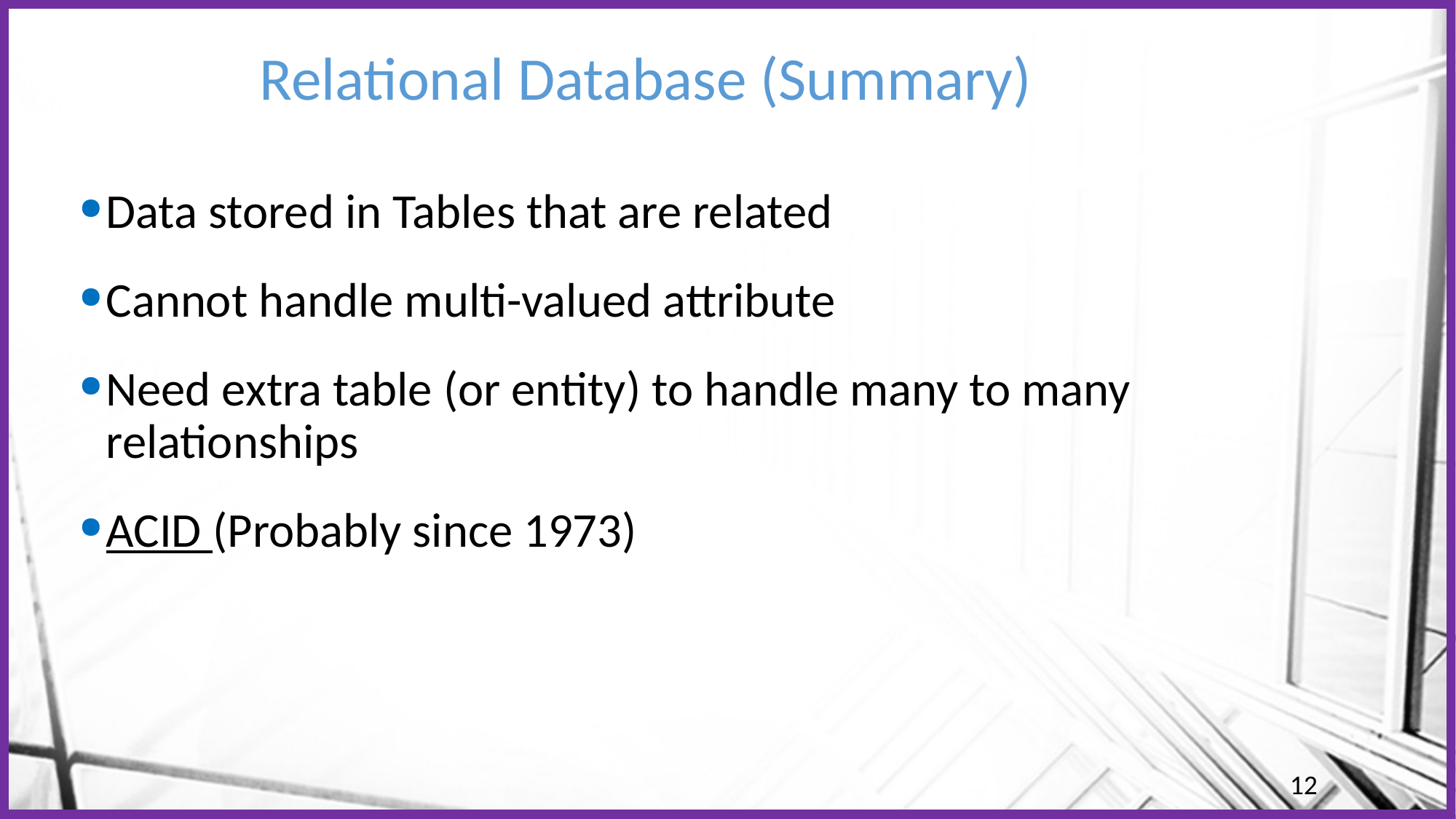

# Relational Database (Summary)
Data stored in Tables that are related
Cannot handle multi-valued attribute
Need extra table (or entity) to handle many to many relationships
ACID (Probably since 1973)
12